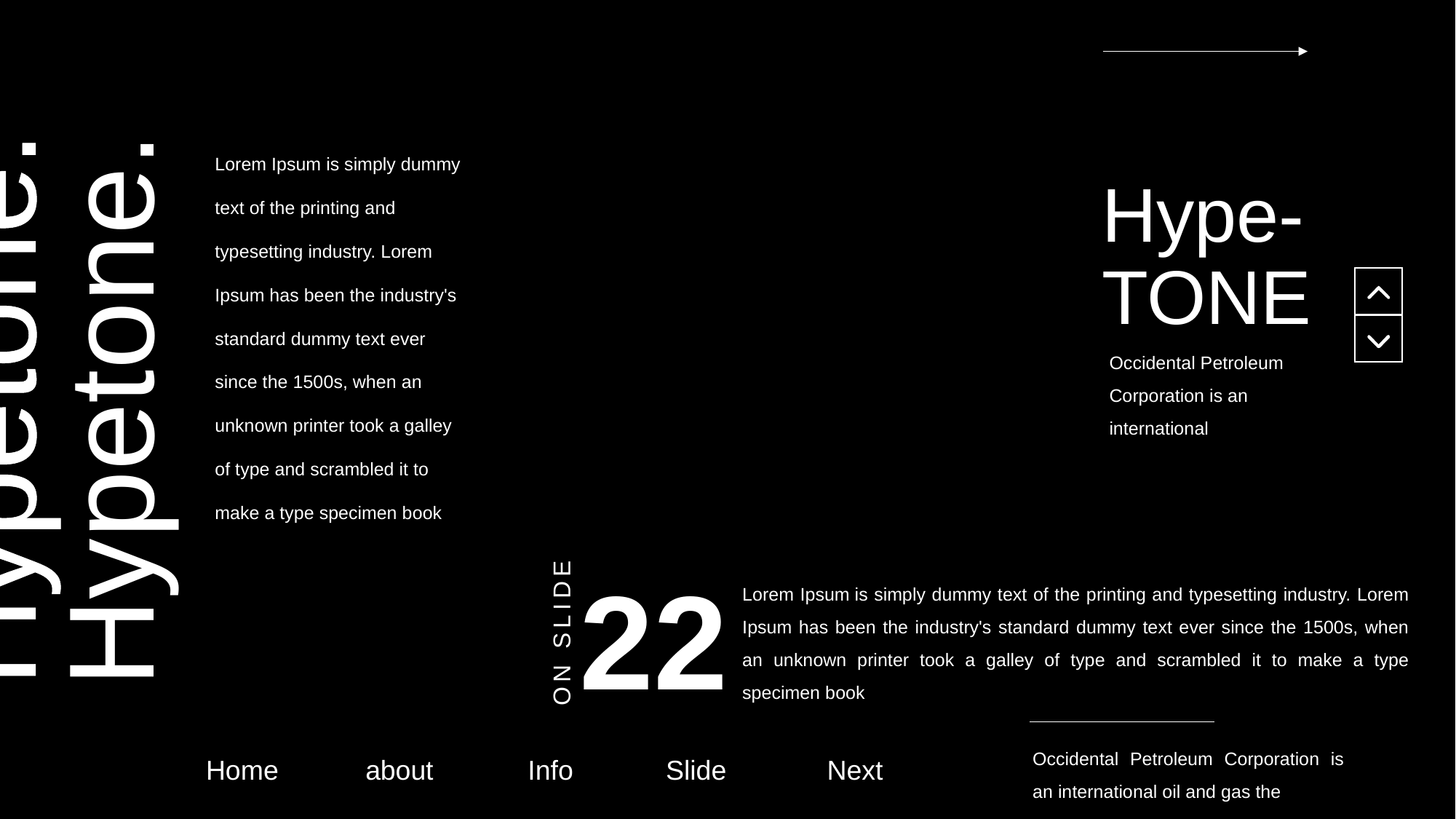

Lorem Ipsum is simply dummy text of the printing and typesetting industry. Lorem Ipsum has been the industry's standard dummy text ever since the 1500s, when an unknown printer took a galley of type and scrambled it to make a type specimen book
Hype-TONE

Occidental Petroleum Corporation is an international
Hypetone.
Hypetone.
22
Lorem Ipsum is simply dummy text of the printing and typesetting industry. Lorem Ipsum has been the industry's standard dummy text ever since the 1500s, when an unknown printer took a galley of type and scrambled it to make a type specimen book
ON SLIDE
Occidental Petroleum Corporation is an international oil and gas the
Home
about
Info
Slide
Next